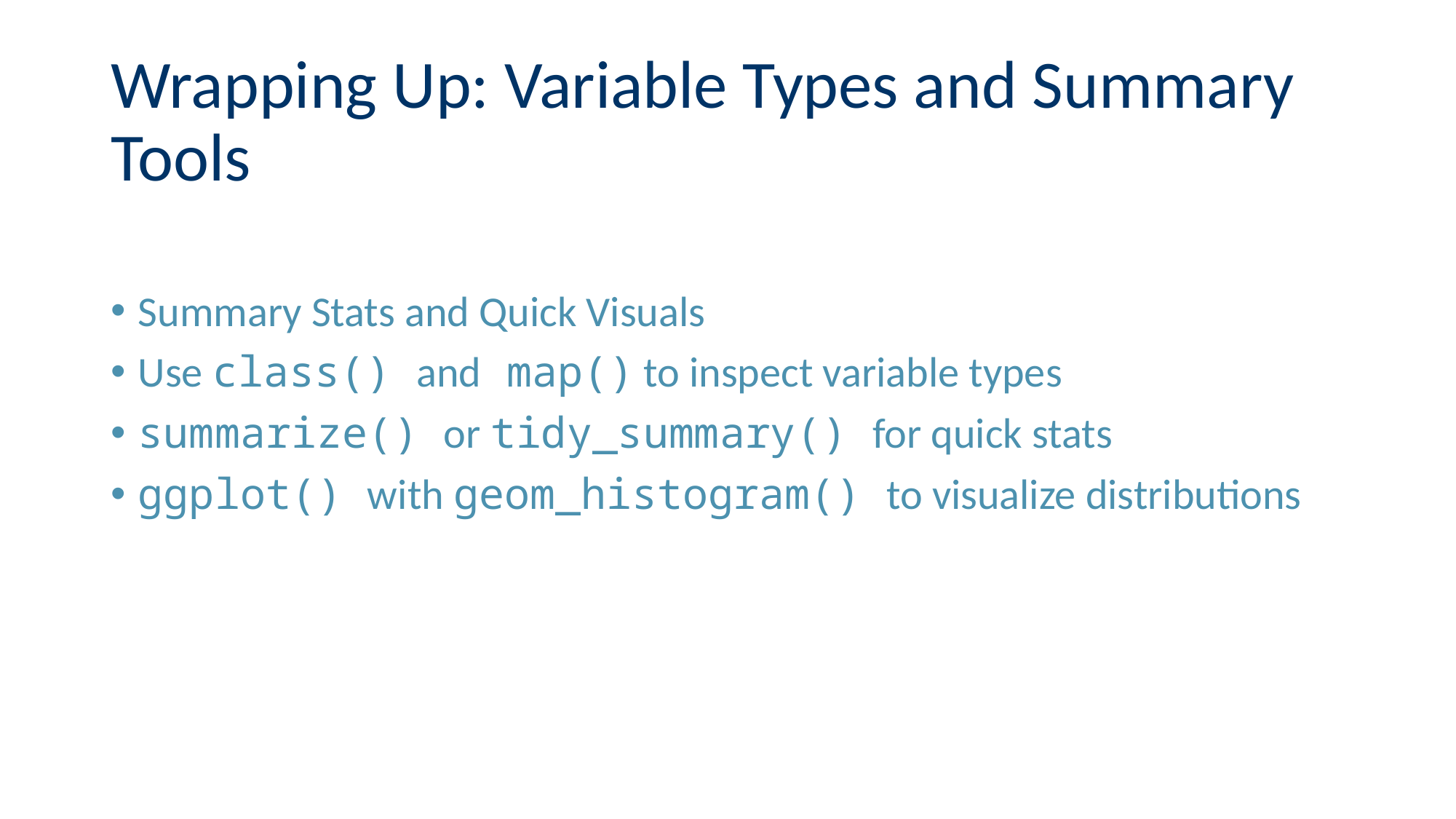

# Wrapping Up: Variable Types and Summary Tools

Summary Stats and Quick Visuals
Use class() and map() to inspect variable types
summarize() or tidy_summary() for quick stats
ggplot() with geom_histogram() to visualize distributions